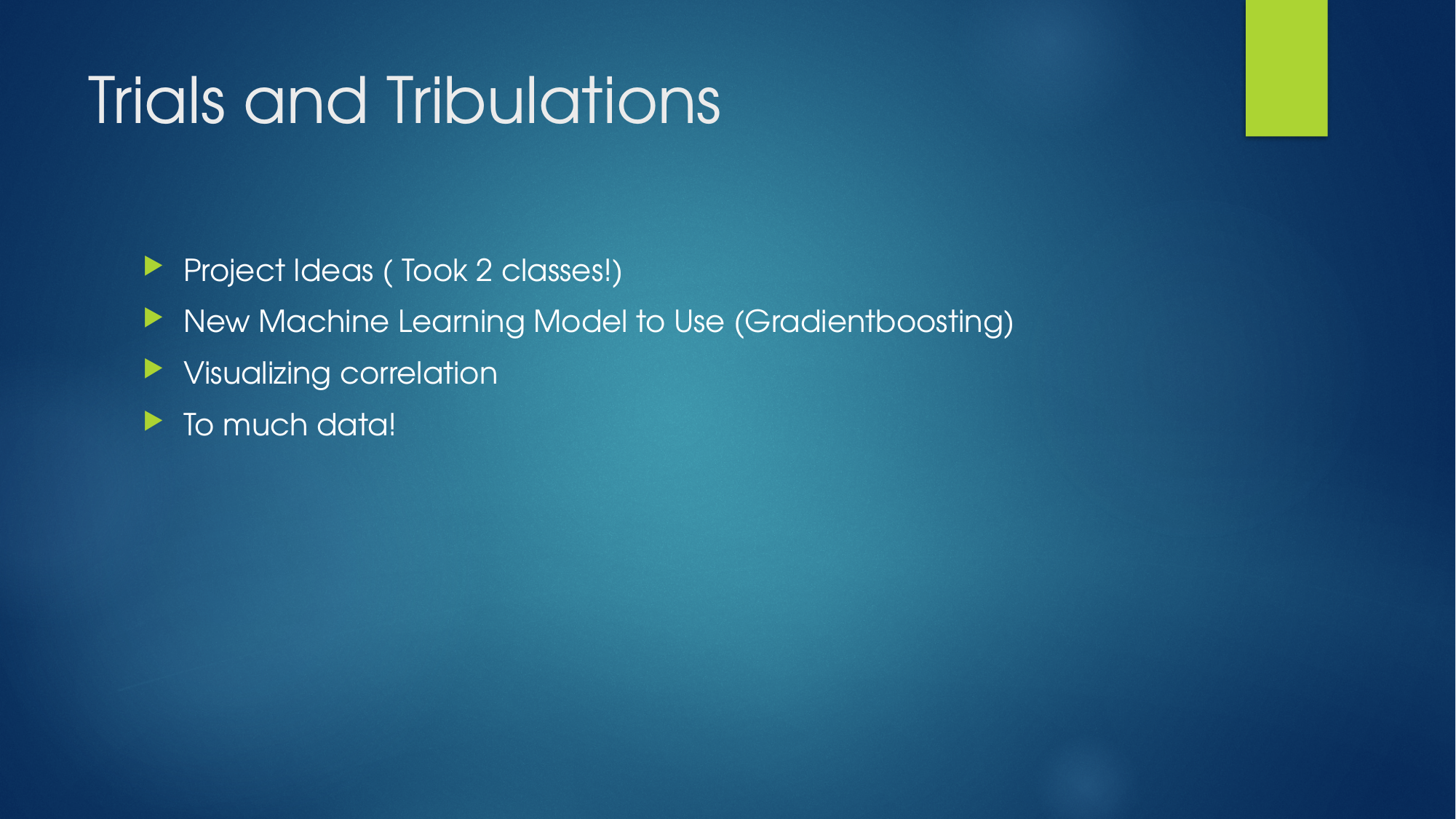

# Trials and Tribulations
Project Ideas ( Took 2 classes!)
New Machine Learning Model to Use (Gradientboosting)
Visualizing correlation
To much data!